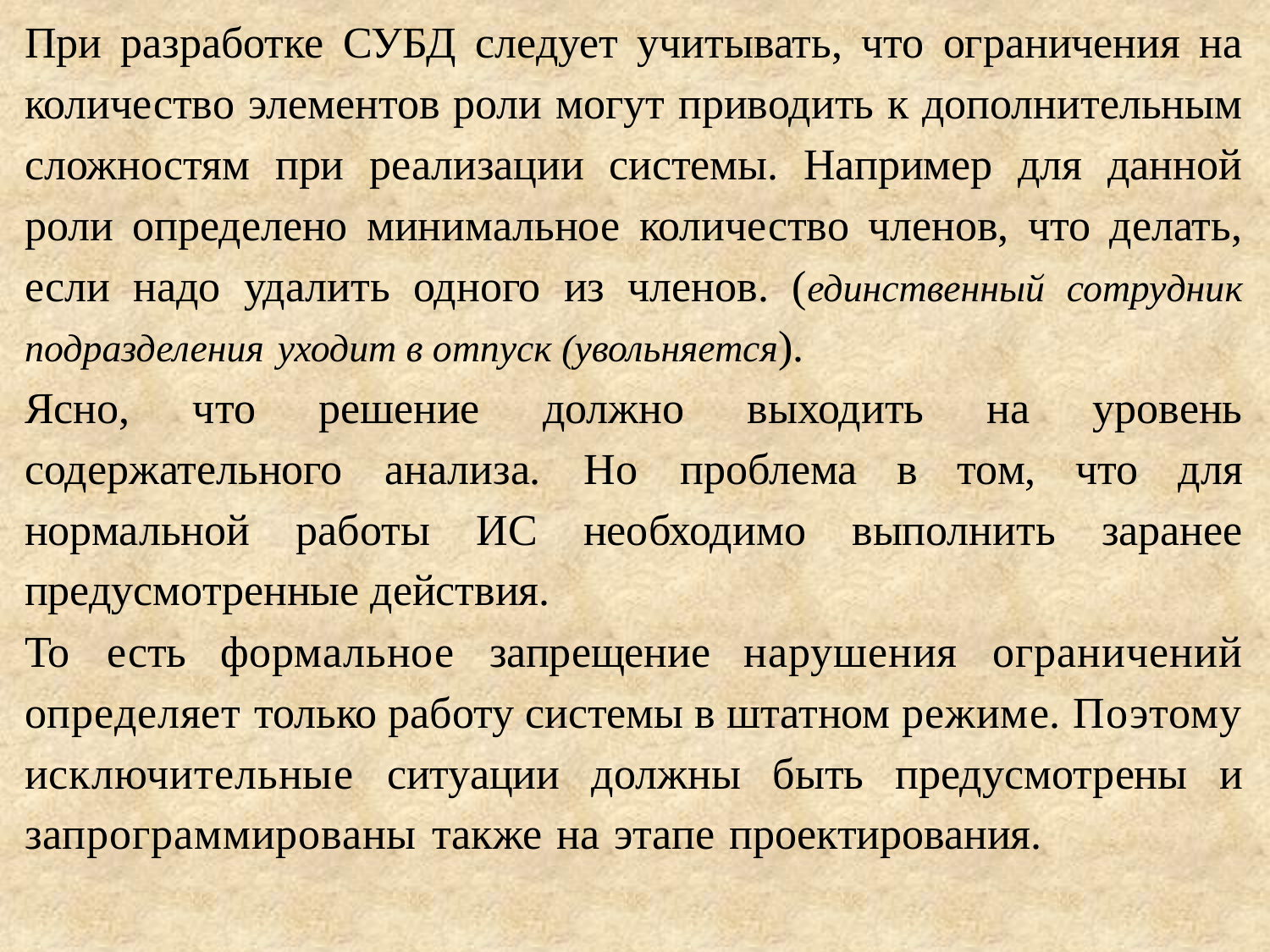

При разработке СУБД следует учитывать, что ограничения на количество элементов роли могут приводить к дополнительным сложностям при реализации системы. Например для данной роли определено минимальное количество членов, что делать, если надо удалить одного из членов. (единственный сотрудник подразделения уходит в отпуск (увольняется).
Ясно, что решение должно выходить на уровень содержательного анализа. Но проблема в том, что для нормальной работы ИС необходимо выполнить заранее предусмотренные действия.
То есть формальное запрещение нарушения ограничений определяет только работу системы в штатном режиме. Поэтому исключительные ситуации должны быть предусмотрены и запрограммированы также на этапе проектирования.